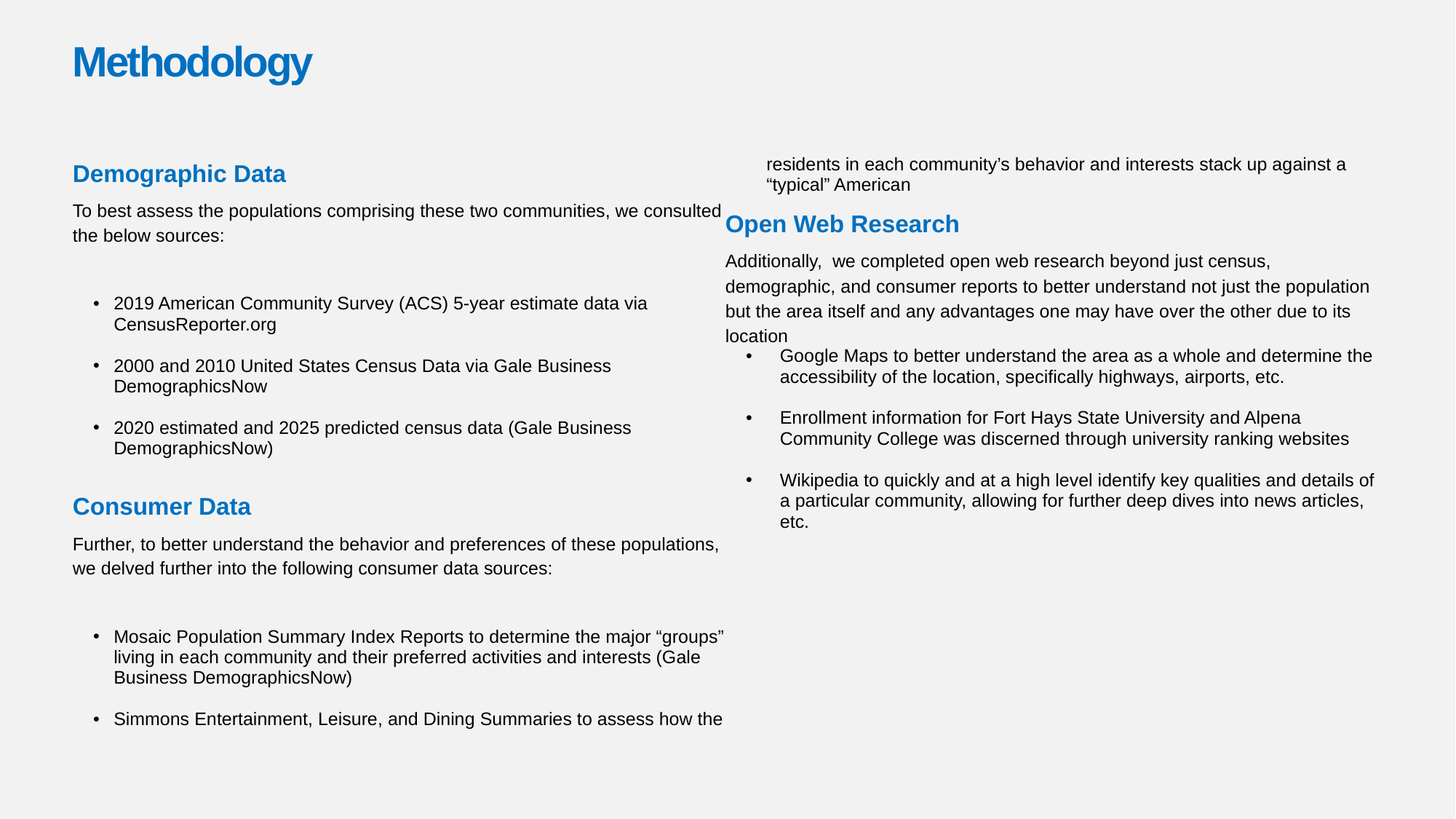

# Methodology
Demographic Data
To best assess the populations comprising these two communities, we consulted the below sources:

2019 American Community Survey (ACS) 5-year estimate data via CensusReporter.org

2000 and 2010 United States Census Data via Gale Business DemographicsNow

2020 estimated and 2025 predicted census data (Gale Business DemographicsNow)

Consumer Data
Further, to better understand the behavior and preferences of these populations, we delved further into the following consumer data sources:

Mosaic Population Summary Index Reports to determine the major “groups” living in each community and their preferred activities and interests (Gale Business DemographicsNow)

Simmons Entertainment, Leisure, and Dining Summaries to assess how the residents in each community’s behavior and interests stack up against a “typical” American
Open Web Research
Additionally,  we completed open web research beyond just census, demographic, and consumer reports to better understand not just the population but the area itself and any advantages one may have over the other due to its location
Google Maps to better understand the area as a whole and determine the accessibility of the location, specifically highways, airports, etc.

Enrollment information for Fort Hays State University and Alpena Community College was discerned through university ranking websites

Wikipedia to quickly and at a high level identify key qualities and details of a particular community, allowing for further deep dives into news articles, etc.